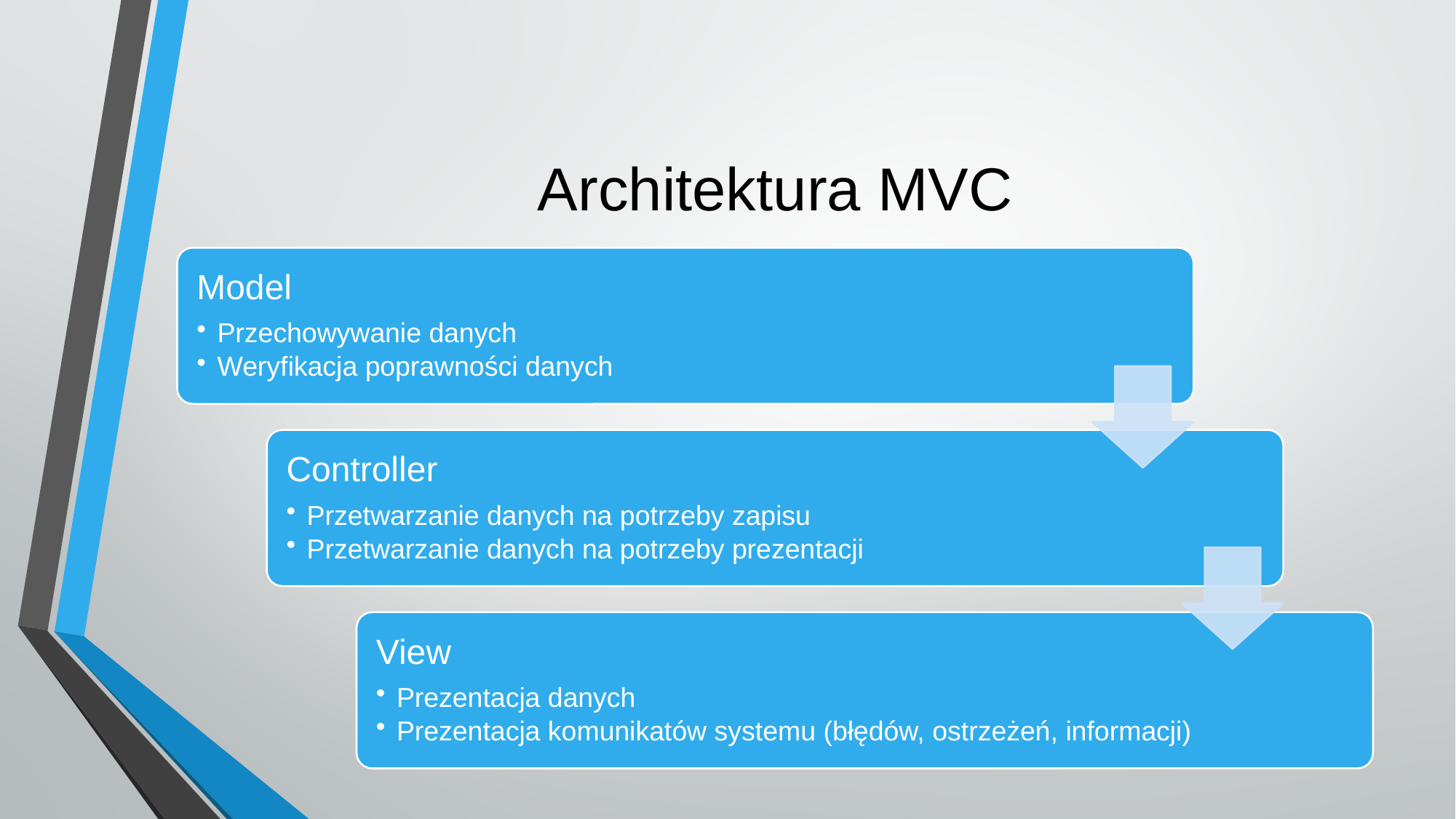

# Architektura MVC
Model
Przechowywanie danych
Weryfikacja poprawności danych
Controller
Przetwarzanie danych na potrzeby zapisu
Przetwarzanie danych na potrzeby prezentacji
View
Prezentacja danych
Prezentacja komunikatów systemu (błędów, ostrzeżeń, informacji)